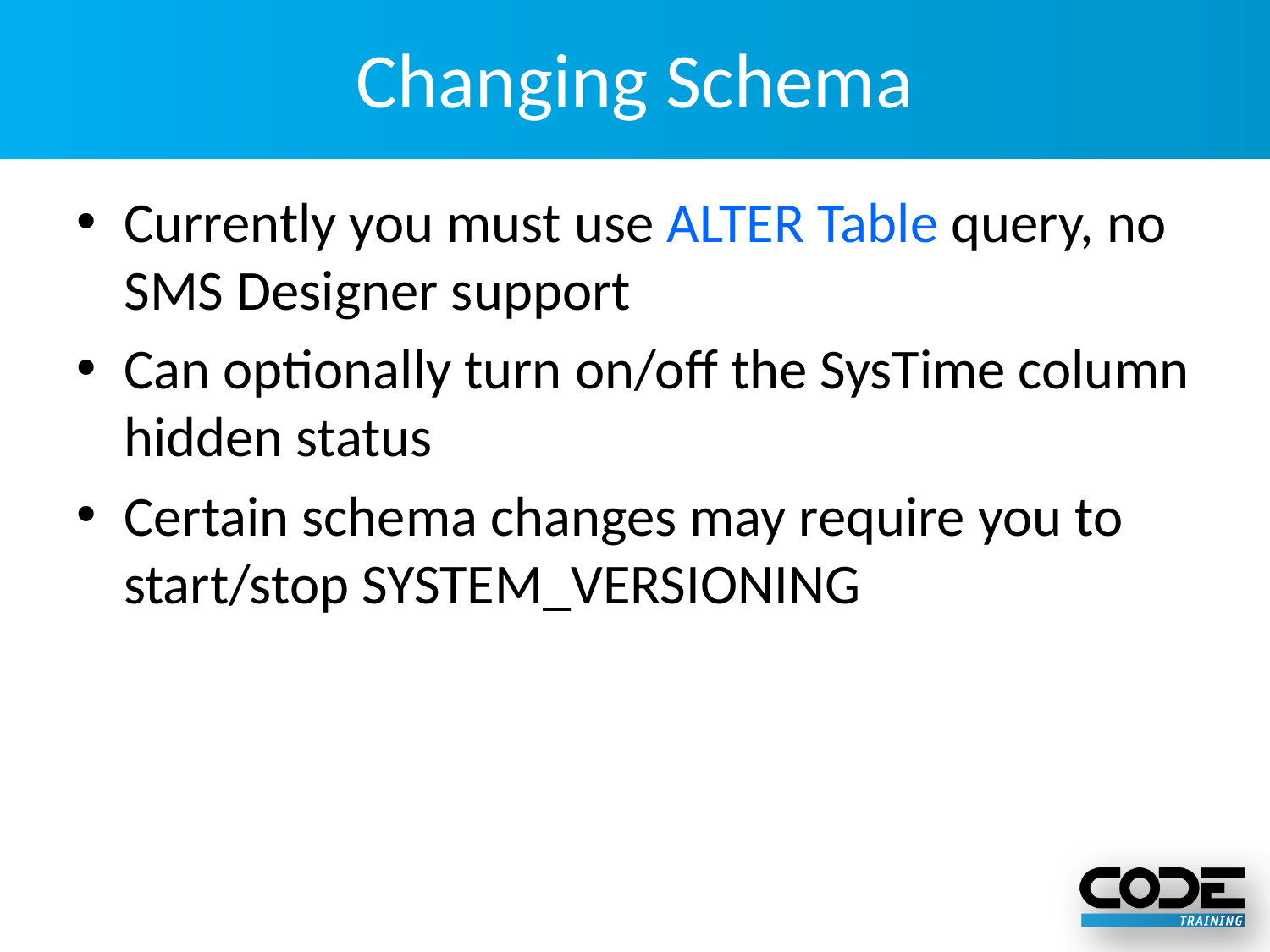

# Changing Schema
Currently you must use ALTER Table query, no SMS Designer support
Can optionally turn on/off the SysTime column hidden status
Certain schema changes may require you to start/stop SYSTEM_VERSIONING